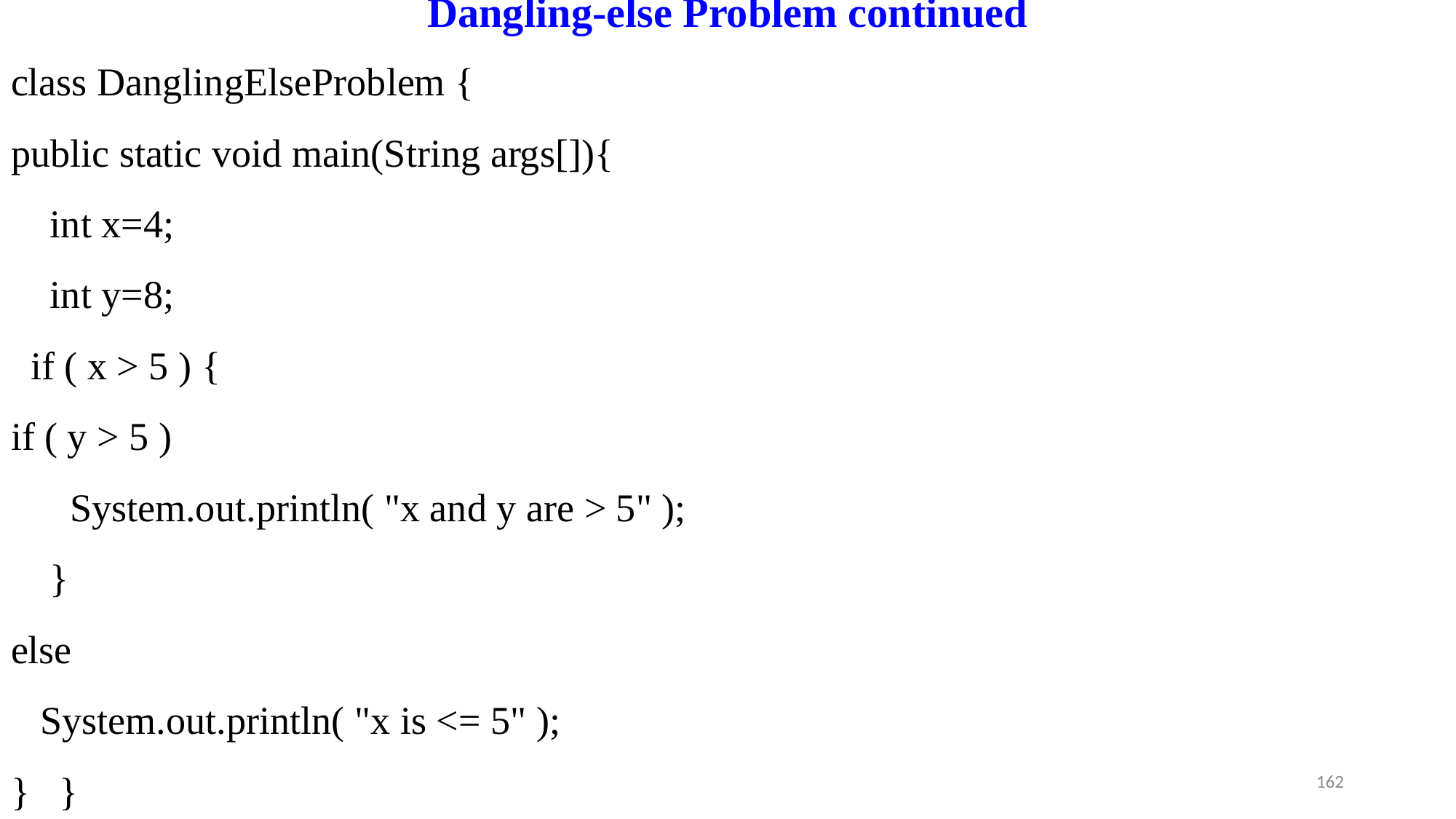

# Dangling-else Problem continued
class DanglingElseProblem {
public static void main(String args[]){
    int x=4;
    int y=8;
  if ( x > 5 ) {
if ( y > 5 )
      System.out.println( "x and y are > 5" );
    }
else
   System.out.println( "x is <= 5" );
}   }
162